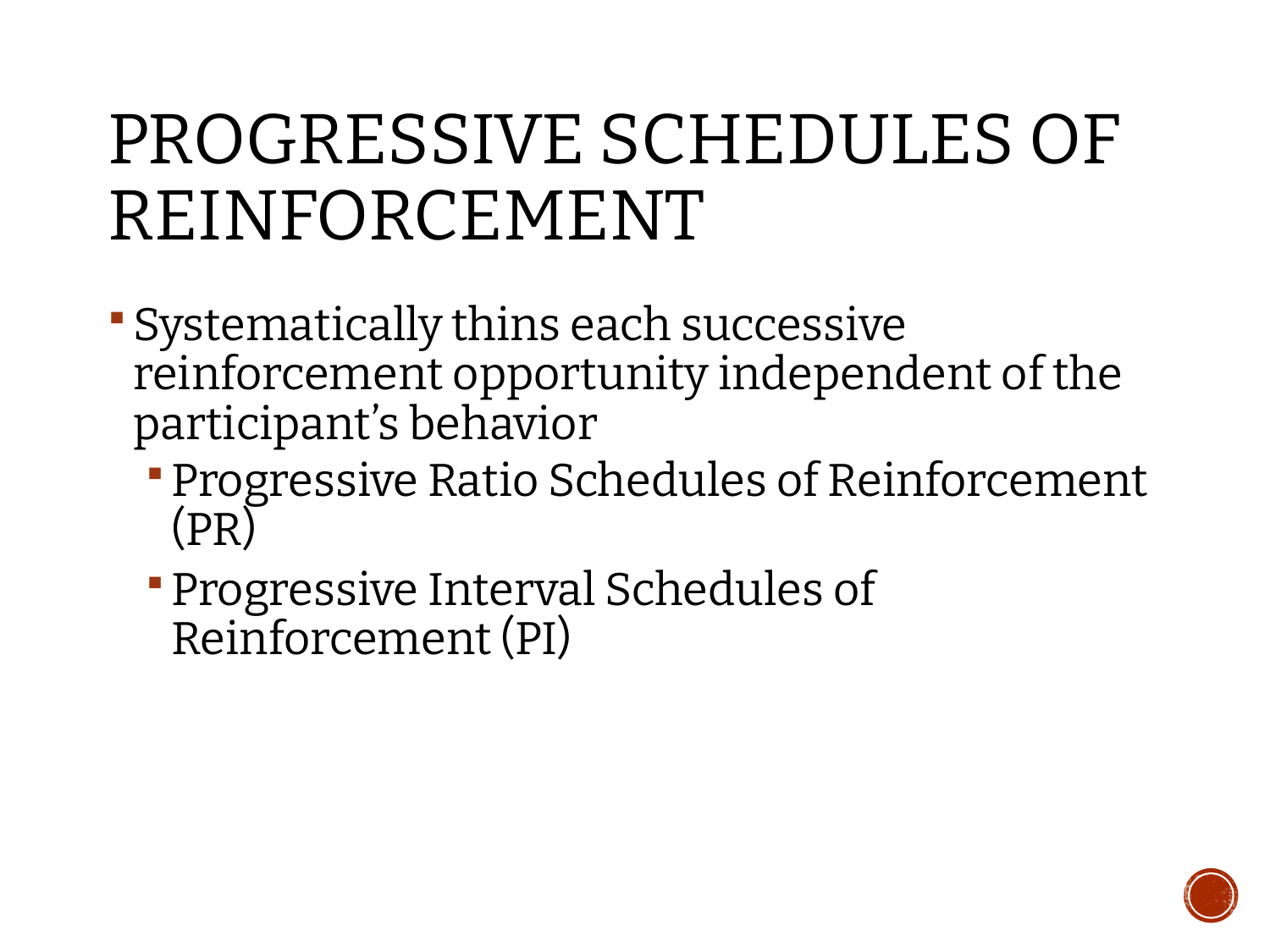

# Progressive schedules of reinforcement
Systematically thins each successive reinforcement opportunity independent of the participant’s behavior
Progressive Ratio Schedules of Reinforcement (PR)
Progressive Interval Schedules of Reinforcement (PI)